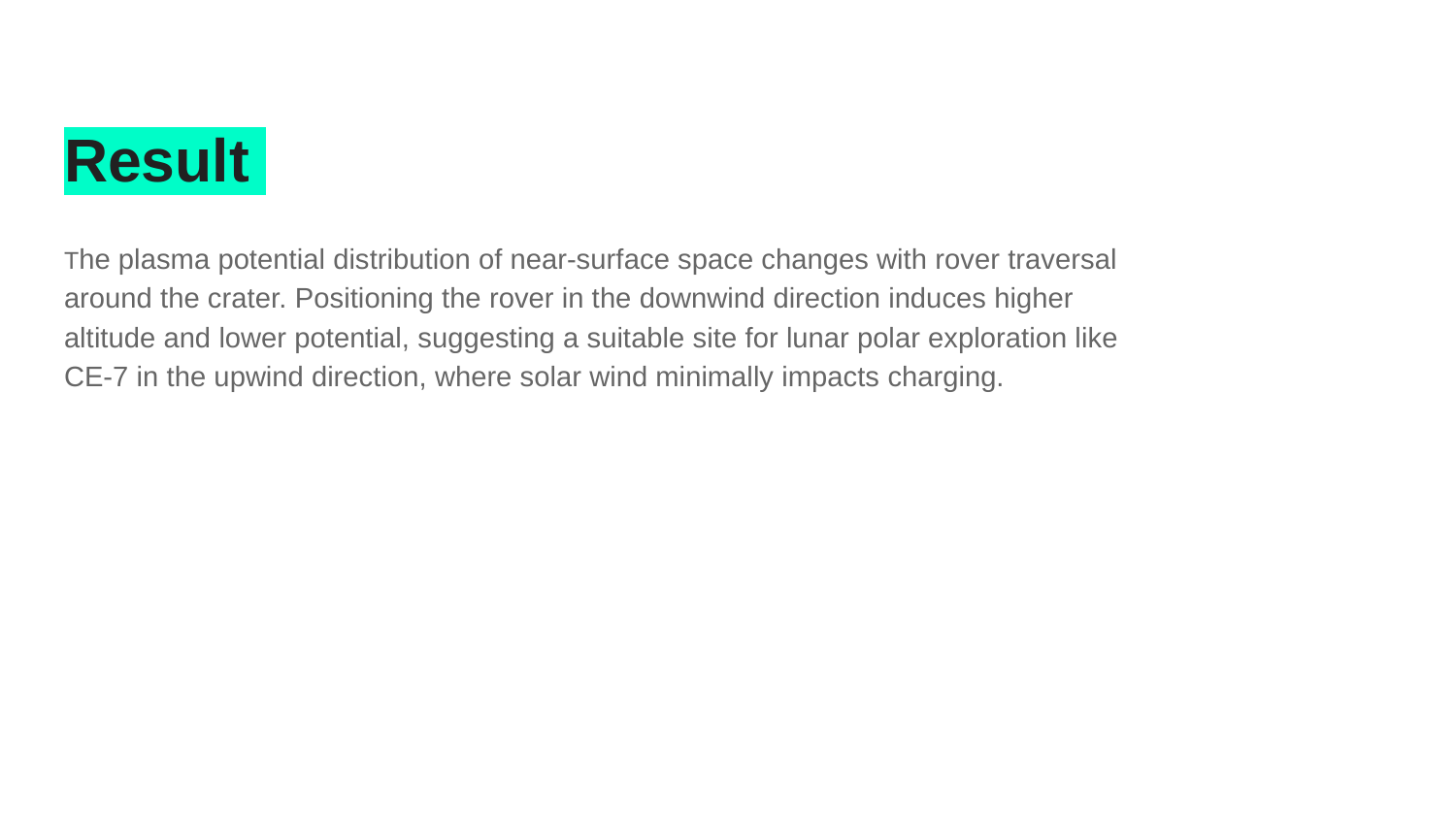

# Result
The plasma potential distribution of near-surface space changes with rover traversal around the crater. Positioning the rover in the downwind direction induces higher altitude and lower potential, suggesting a suitable site for lunar polar exploration like CE-7 in the upwind direction, where solar wind minimally impacts charging.